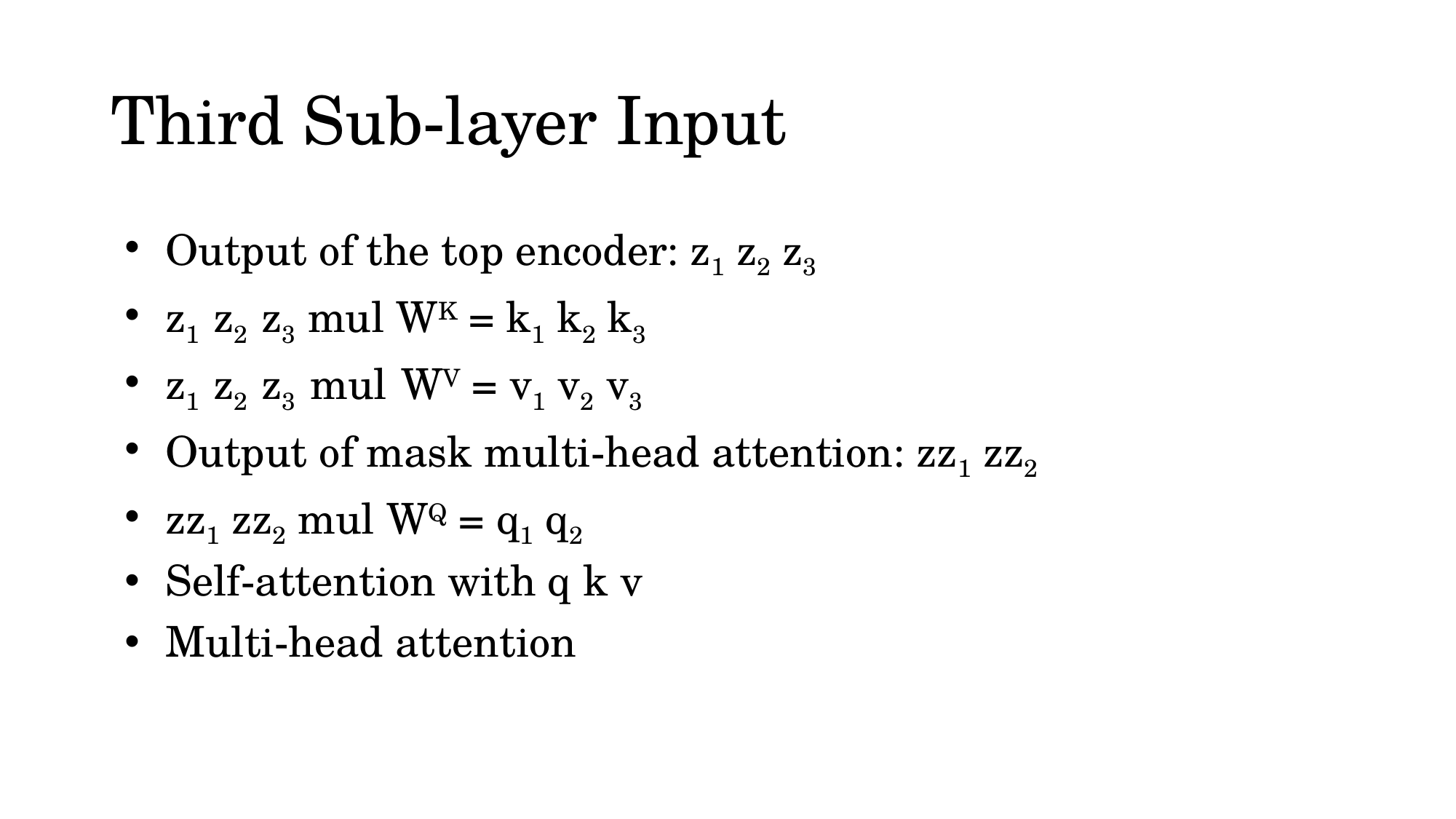

# Third Sub-layer Input
Output of the top encoder: z1 z2 z3
z1 z2 z3 mul WK = k1 k2 k3
z1 z2 z3 mul WV = v1 v2 v3
Output of mask multi-head attention: zz1 zz2
zz1 zz2 mul WQ = q1 q2
Self-attention with q k v
Multi-head attention